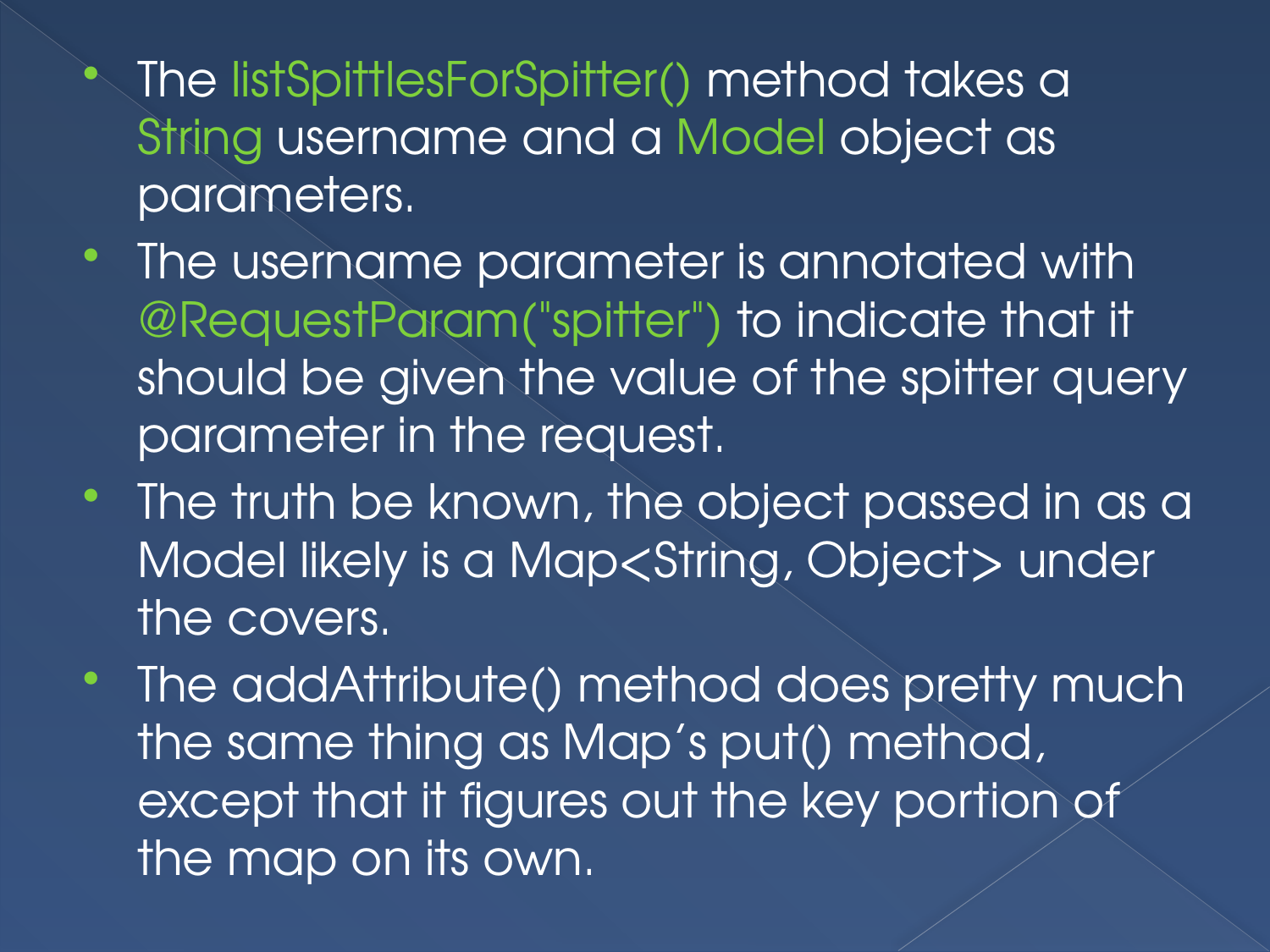

The listSpittlesForSpitter() method takes a String username and a Model object as parameters.
The username parameter is annotated with @RequestParam("spitter") to indicate that it should be given the value of the spitter query parameter in the request.
The truth be known, the object passed in as a Model likely is a Map<String, Object> under the covers.
The addAttribute() method does pretty much the same thing as Map’s put() method, except that it figures out the key portion of the map on its own.